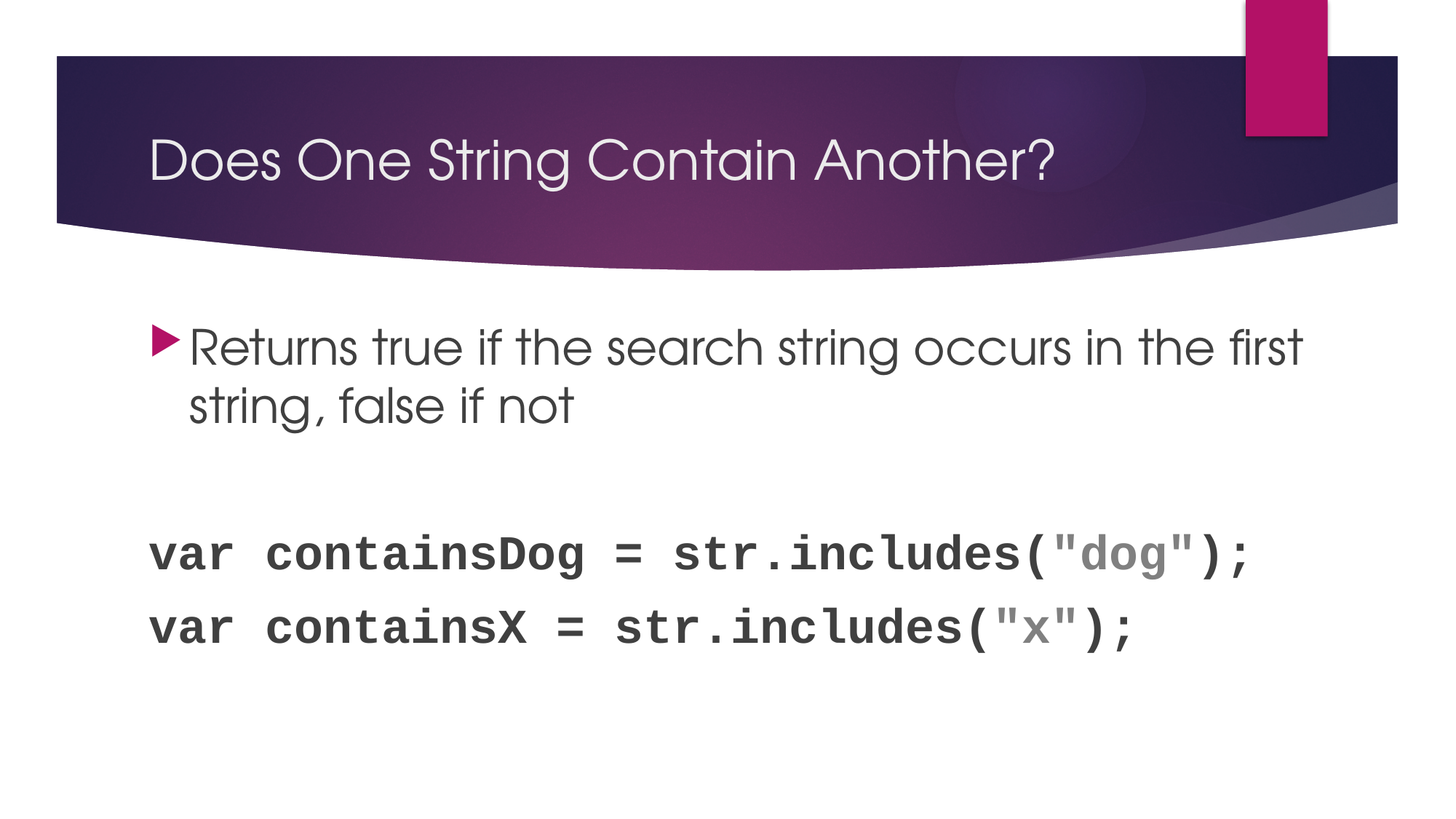

# Does One String Contain Another?
Returns true if the search string occurs in the first string, false if not

var containsDog = str.includes("dog");
var containsX = str.includes("x");